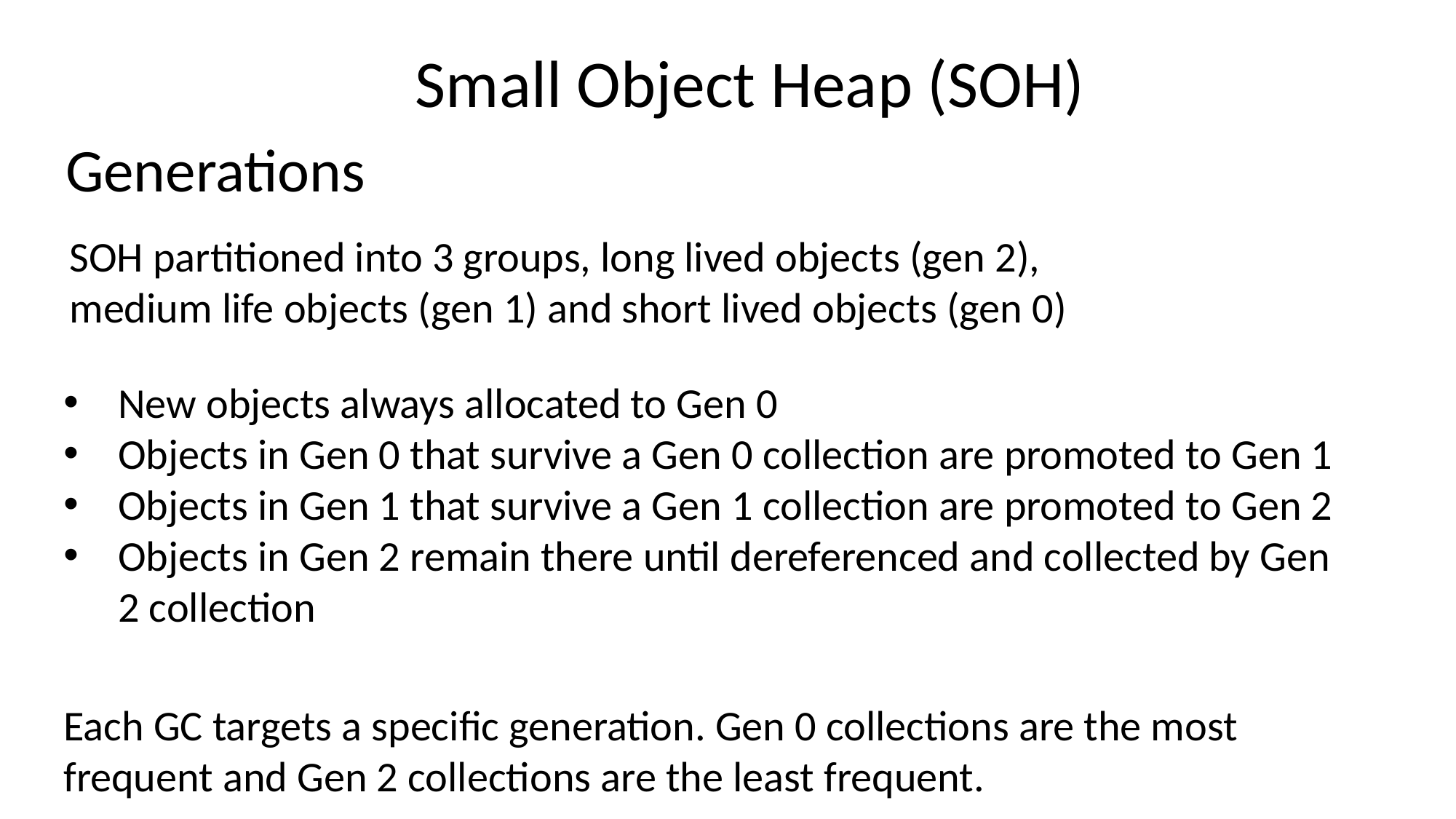

Small Object Heap (SOH)
Generations
SOH partitioned into 3 groups, long lived objects (gen 2),
medium life objects (gen 1) and short lived objects (gen 0)
New objects always allocated to Gen 0
Objects in Gen 0 that survive a Gen 0 collection are promoted to Gen 1
Objects in Gen 1 that survive a Gen 1 collection are promoted to Gen 2
Objects in Gen 2 remain there until dereferenced and collected by Gen 2 collection
Each GC targets a specific generation. Gen 0 collections are the most frequent and Gen 2 collections are the least frequent.